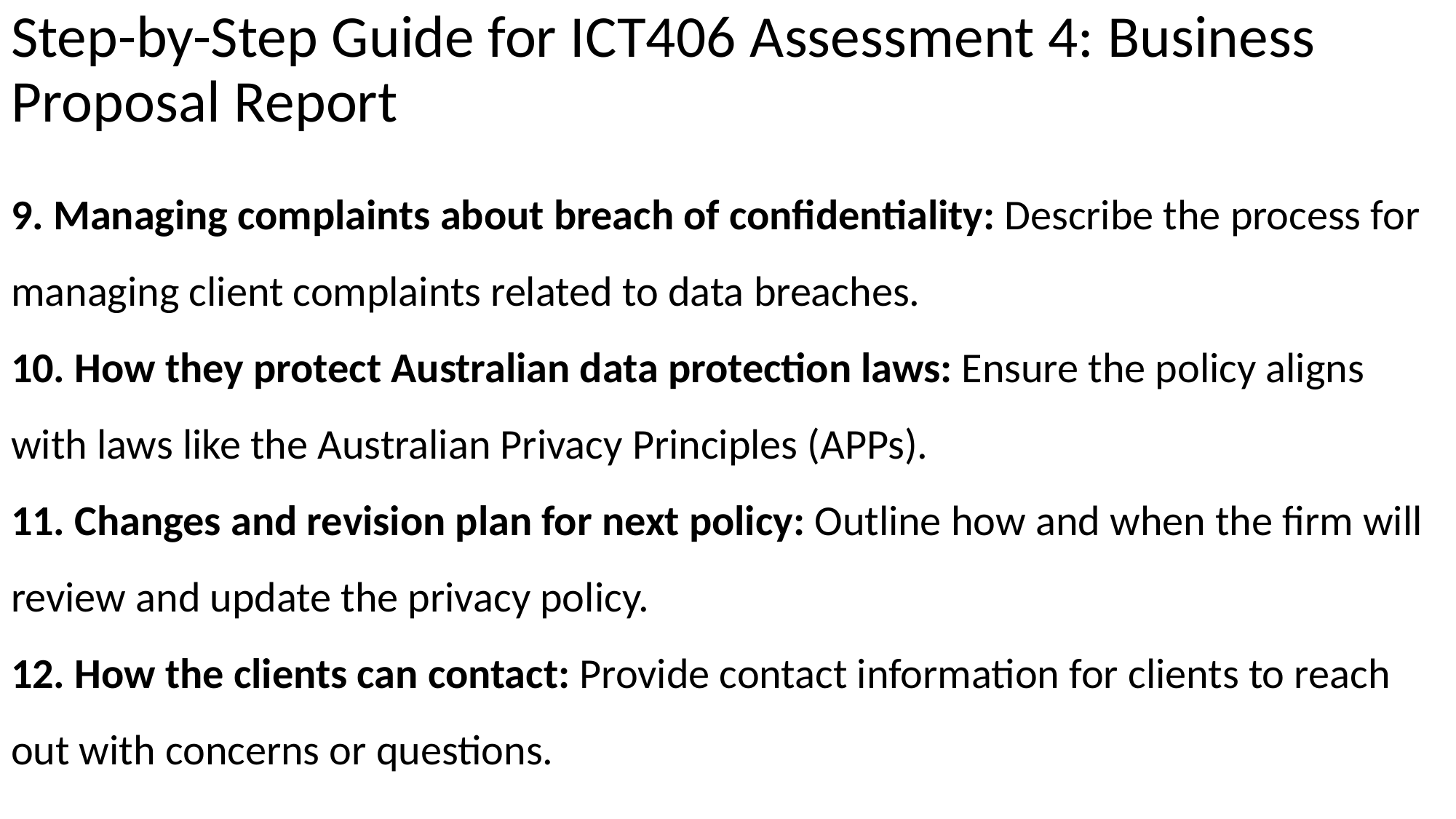

# Step-by-Step Guide for ICT406 Assessment 4: Business Proposal Report
9. Managing complaints about breach of confidentiality: Describe the process for managing client complaints related to data breaches.
10. How they protect Australian data protection laws: Ensure the policy aligns with laws like the Australian Privacy Principles (APPs).
11. Changes and revision plan for next policy: Outline how and when the firm will review and update the privacy policy.
12. How the clients can contact: Provide contact information for clients to reach out with concerns or questions.